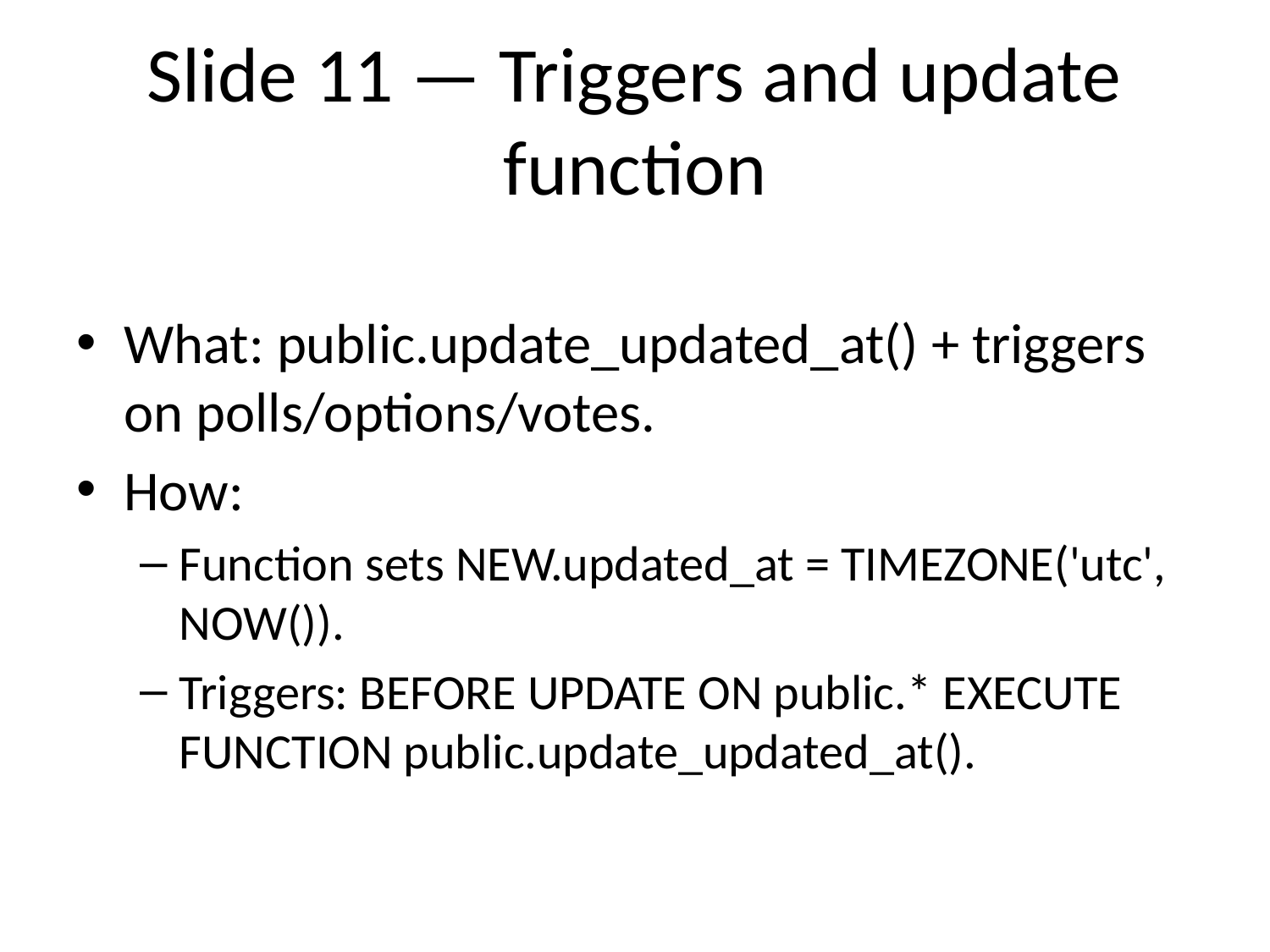

# Slide 11 — Triggers and update function

What: public.update_updated_at() + triggers on polls/options/votes.
How:
Function sets NEW.updated_at = TIMEZONE('utc', NOW()).
Triggers: BEFORE UPDATE ON public.* EXECUTE FUNCTION public.update_updated_at().